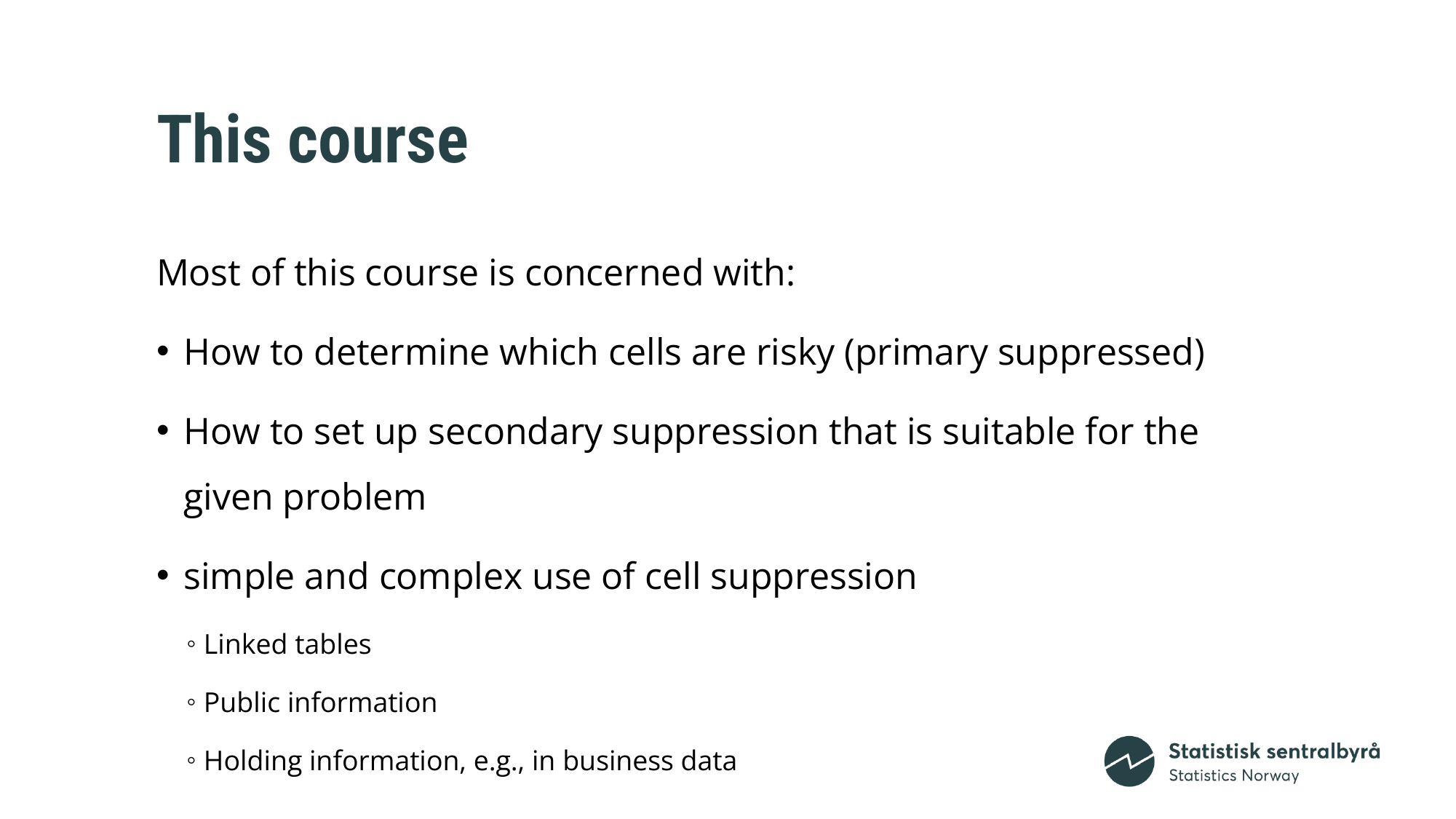

# This course
Most of this course is concerned with:
How to determine which cells are risky (primary suppressed)
How to set up secondary suppression that is suitable for the given problem
simple and complex use of cell suppression
Linked tables
Public information
Holding information, e.g., in business data